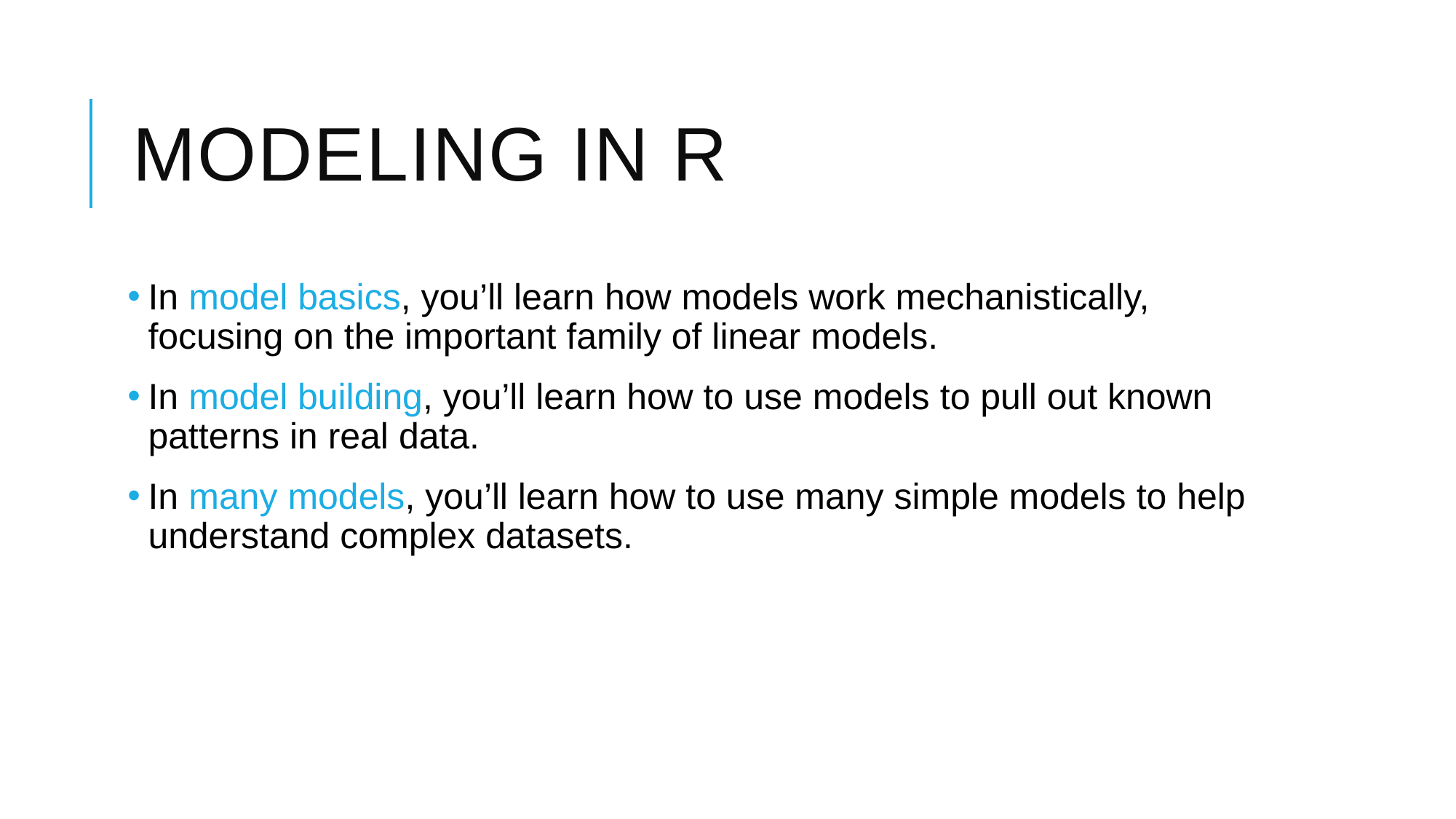

# Modeling in R
In model basics, you’ll learn how models work mechanistically, focusing on the important family of linear models.
In model building, you’ll learn how to use models to pull out known patterns in real data.
In many models, you’ll learn how to use many simple models to help understand complex datasets.